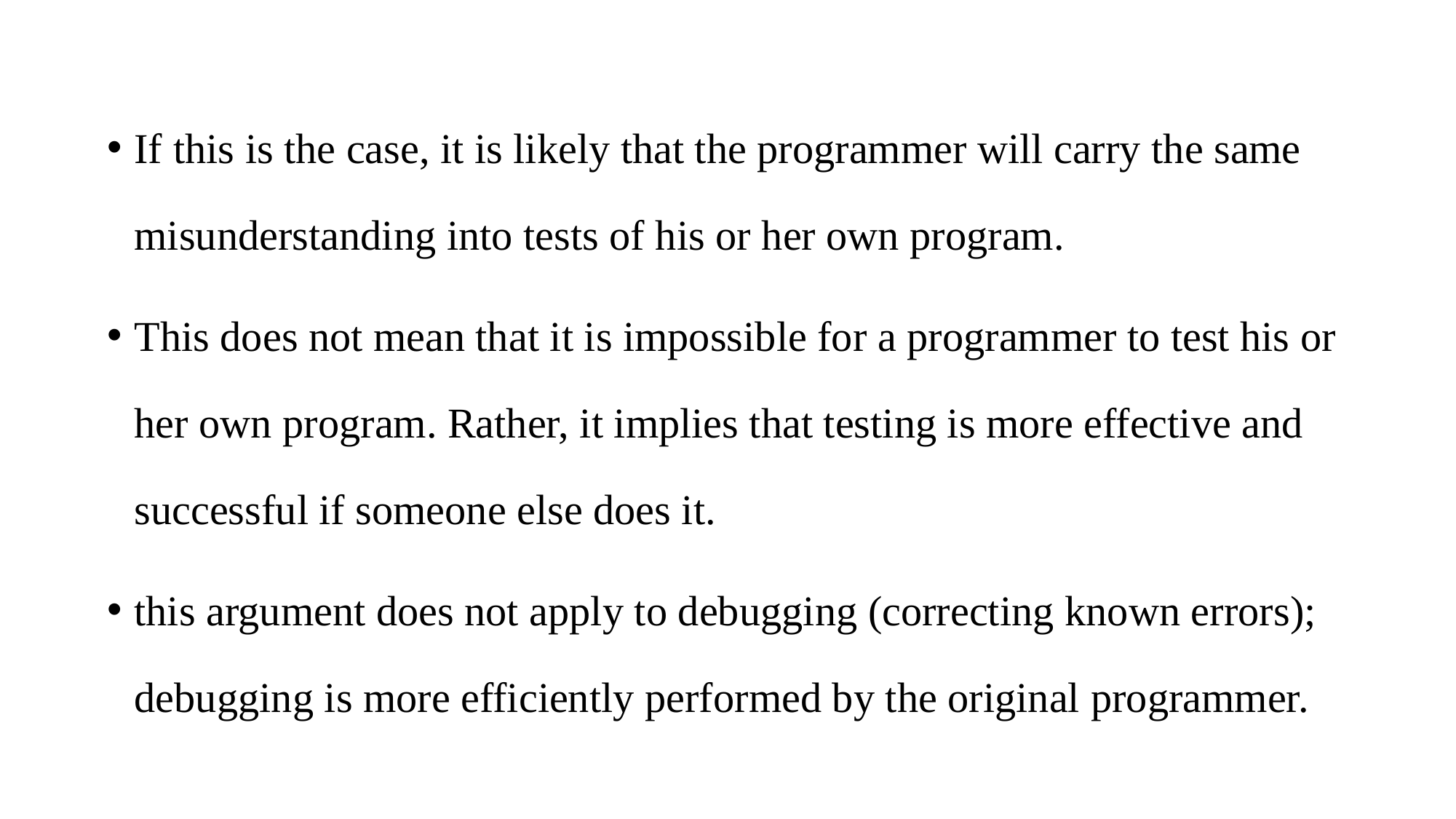

If this is the case, it is likely that the programmer will carry the same misunderstanding into tests of his or her own program.
This does not mean that it is impossible for a programmer to test his or her own program. Rather, it implies that testing is more effective and successful if someone else does it.
this argument does not apply to debugging (correcting known errors); debugging is more efficiently performed by the original programmer.